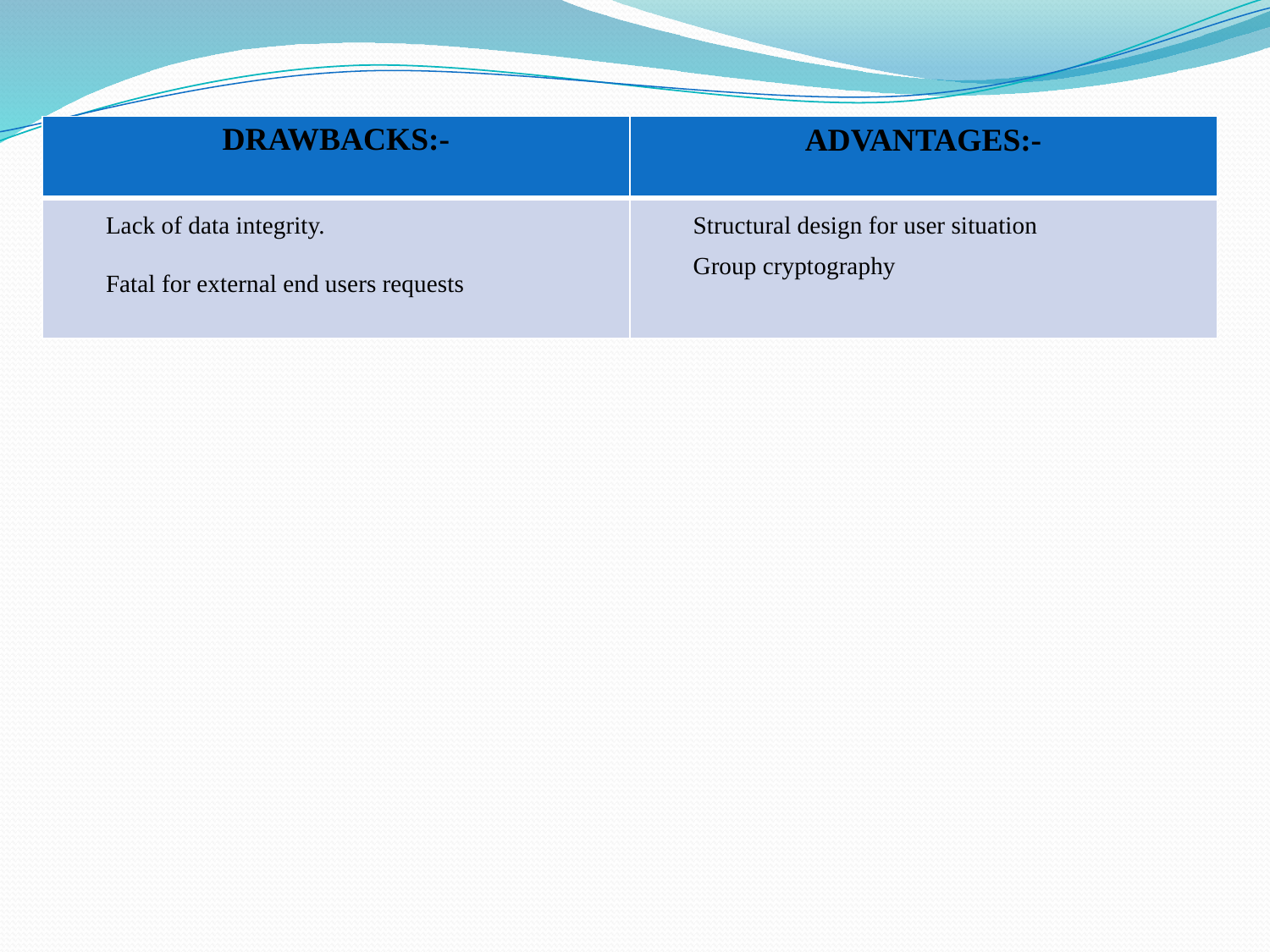

| DRAWBACKS:- | ADVANTAGES:- |
| --- | --- |
| Lack of data integrity. Fatal for external end users requests | Structural design for user situation Group cryptography |